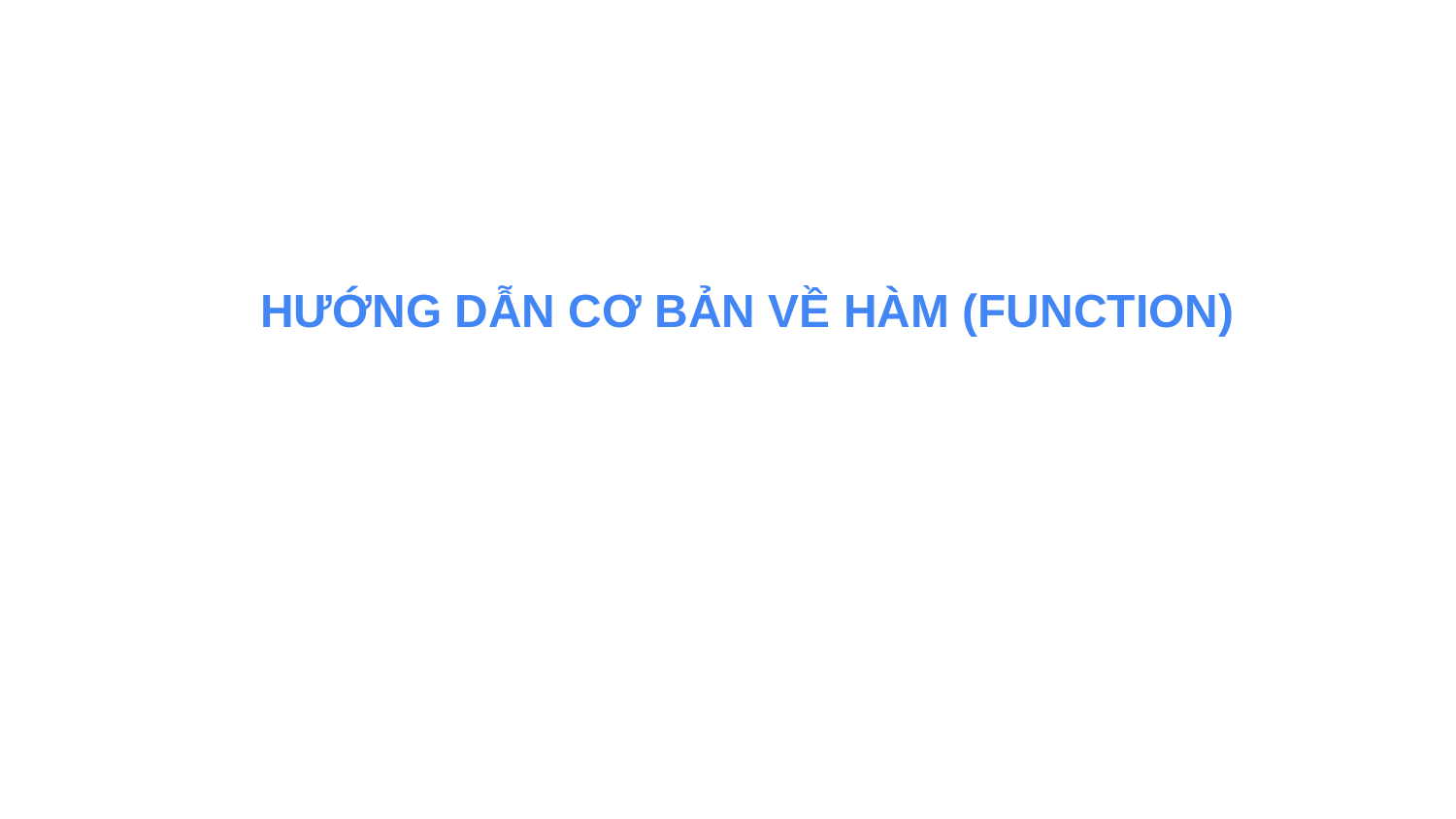

HƯỚNG DẪN CƠ BẢN VỀ HÀM (FUNCTION)